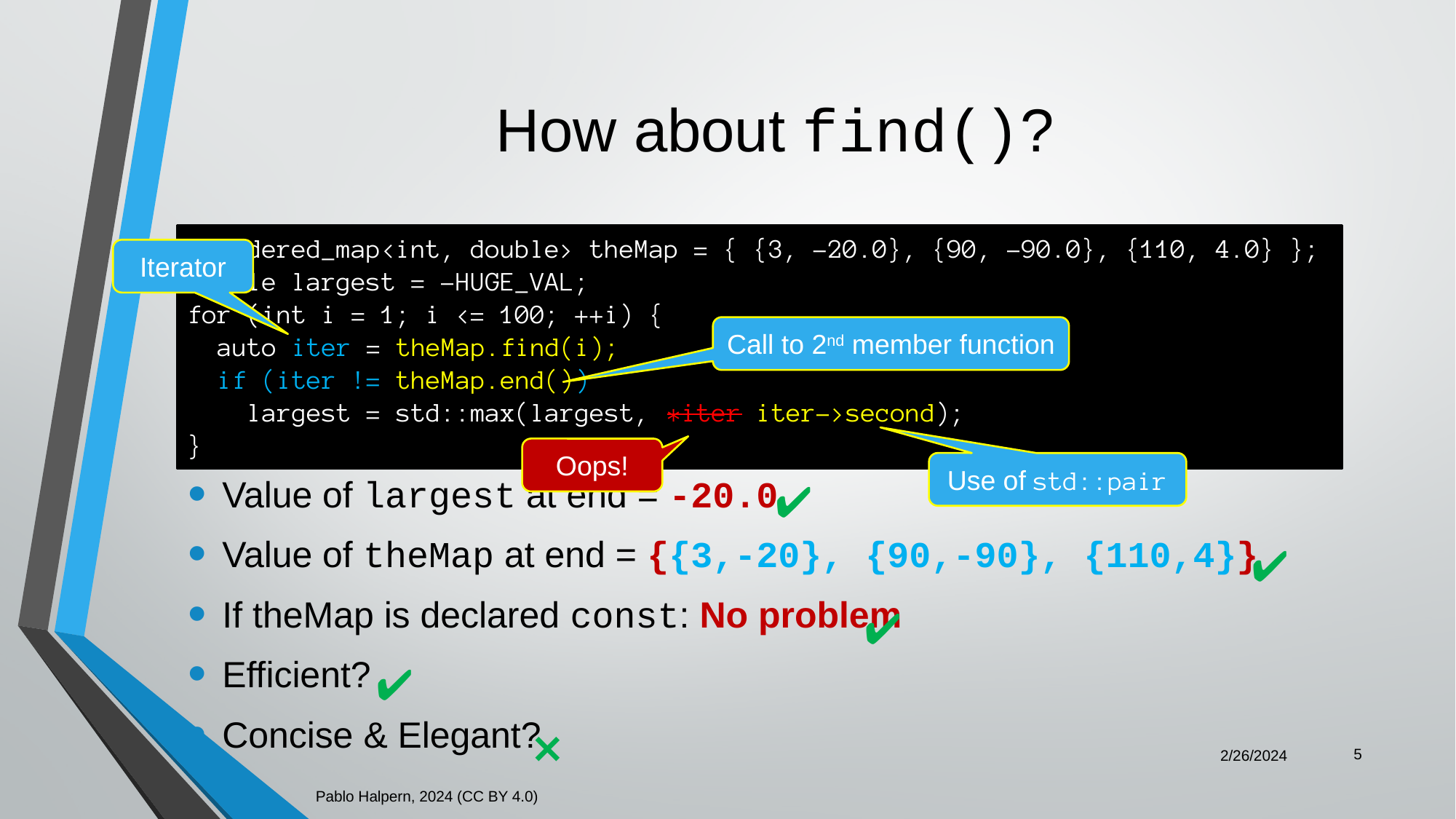

# How about find()?

Value of largest at end = -20.0
Value of theMap at end = {{3,-20}, {90,-90}, {110,4}}
If theMap is declared const: No problem
Efficient?
Concise & Elegant?
unordered_map<int, double> theMap = { {3, -20.0}, {90, -90.0}, {110, 4.0} };
double largest = -HUGE_VAL;
for (int i = 1; i <= 100; ++i) {
  auto iter = theMap.find(i);
  if (iter != theMap.end())
    largest = std::max(largest, *iter);
}
Iterator
Call to 2nd member function
*iter iter->second);
Oops!
Use of std::pair
✔
✔
✔
✔
❌
5
2/26/2024
Pablo Halpern, 2024 (CC BY 4.0)